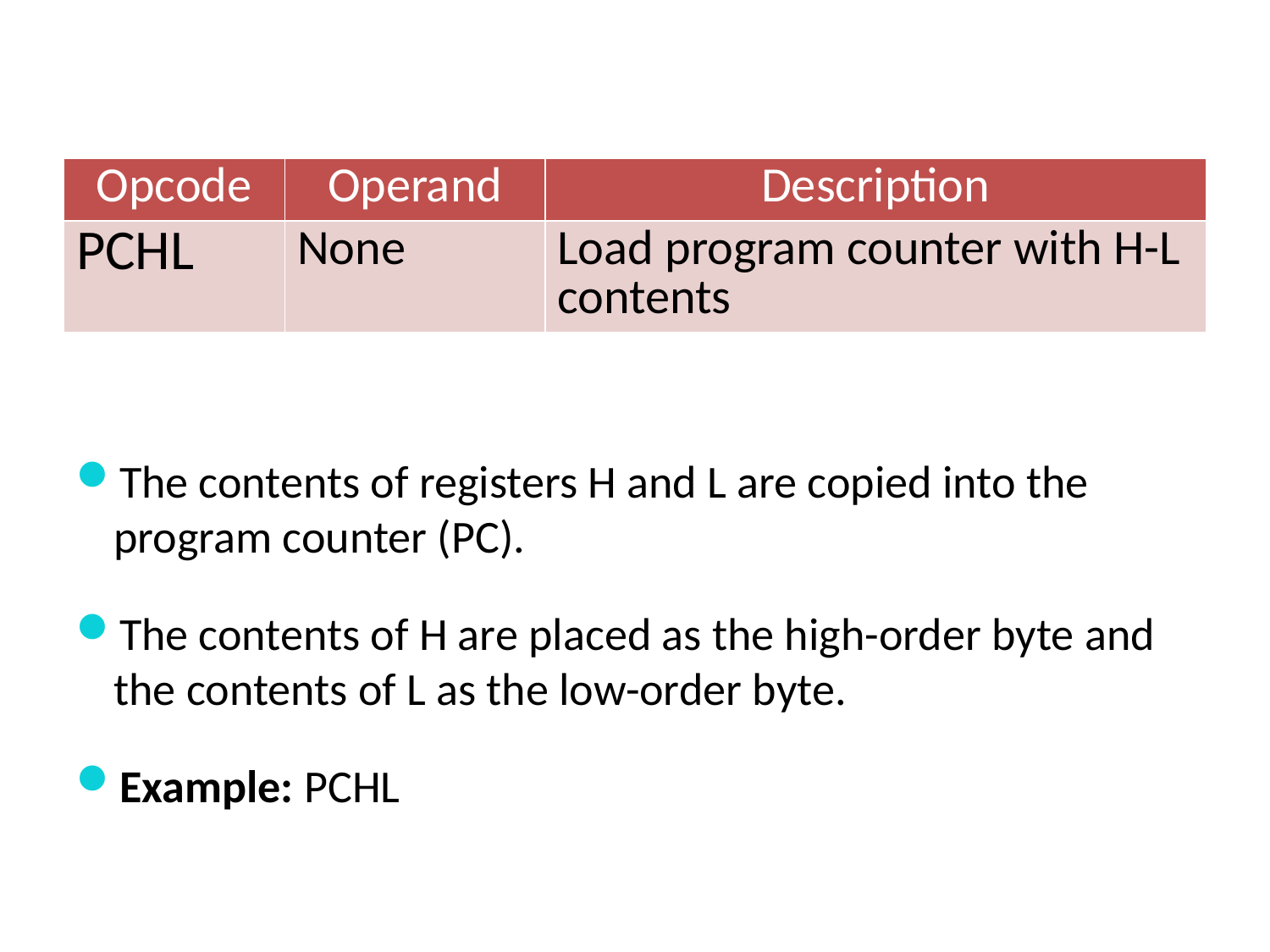

| Opcode | Operand | Description |
| --- | --- | --- |
| PCHL | None | Load program counter with H-L contents |
The contents of registers H and L are copied into the program counter (PC).
The contents of H are placed as the high-order byte and the contents of L as the low-order byte.
Example: PCHL